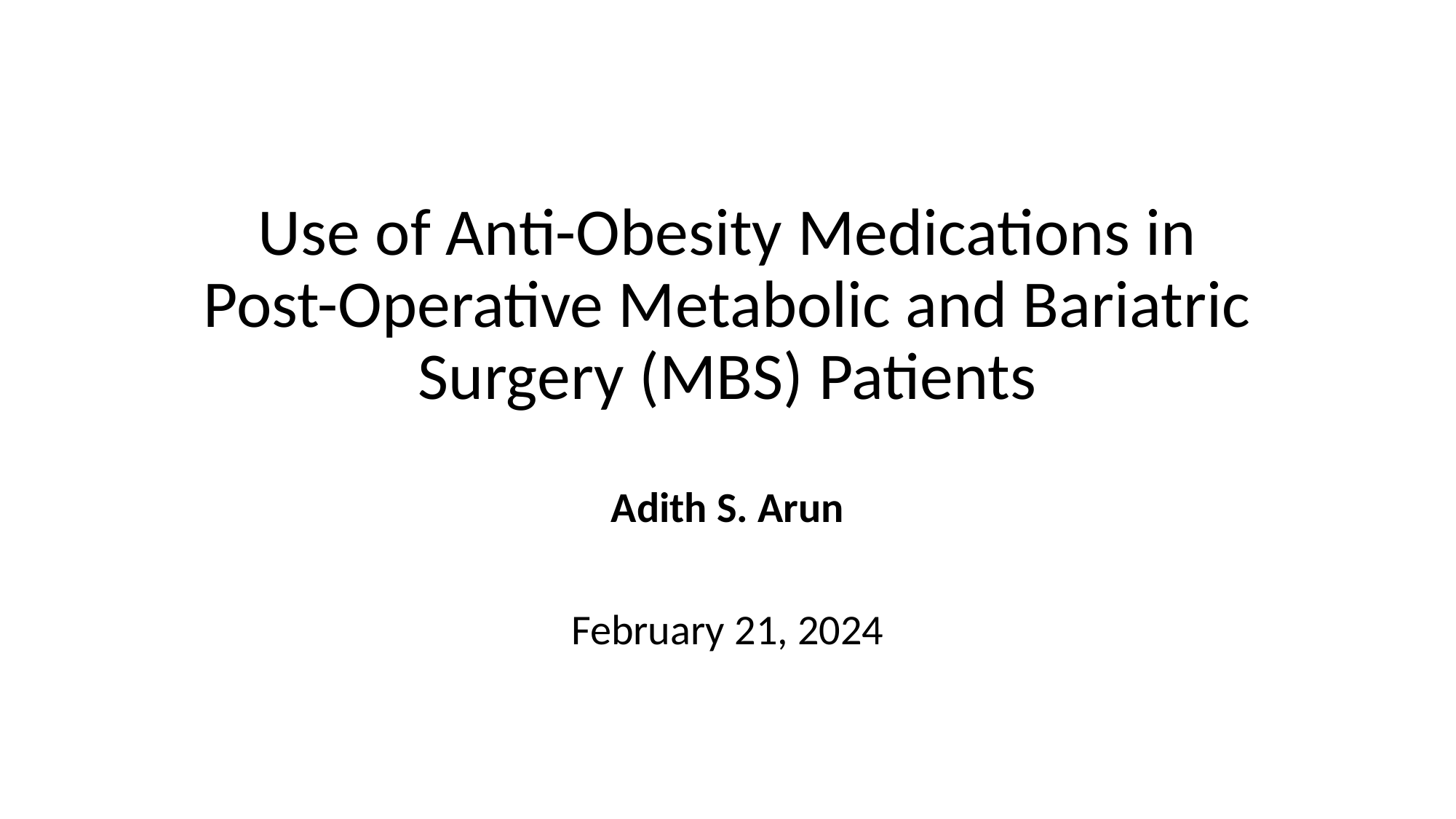

# Use of Anti-Obesity Medications in Post-Operative Metabolic and Bariatric Surgery (MBS) Patients
Adith S. Arun

February 21, 2024